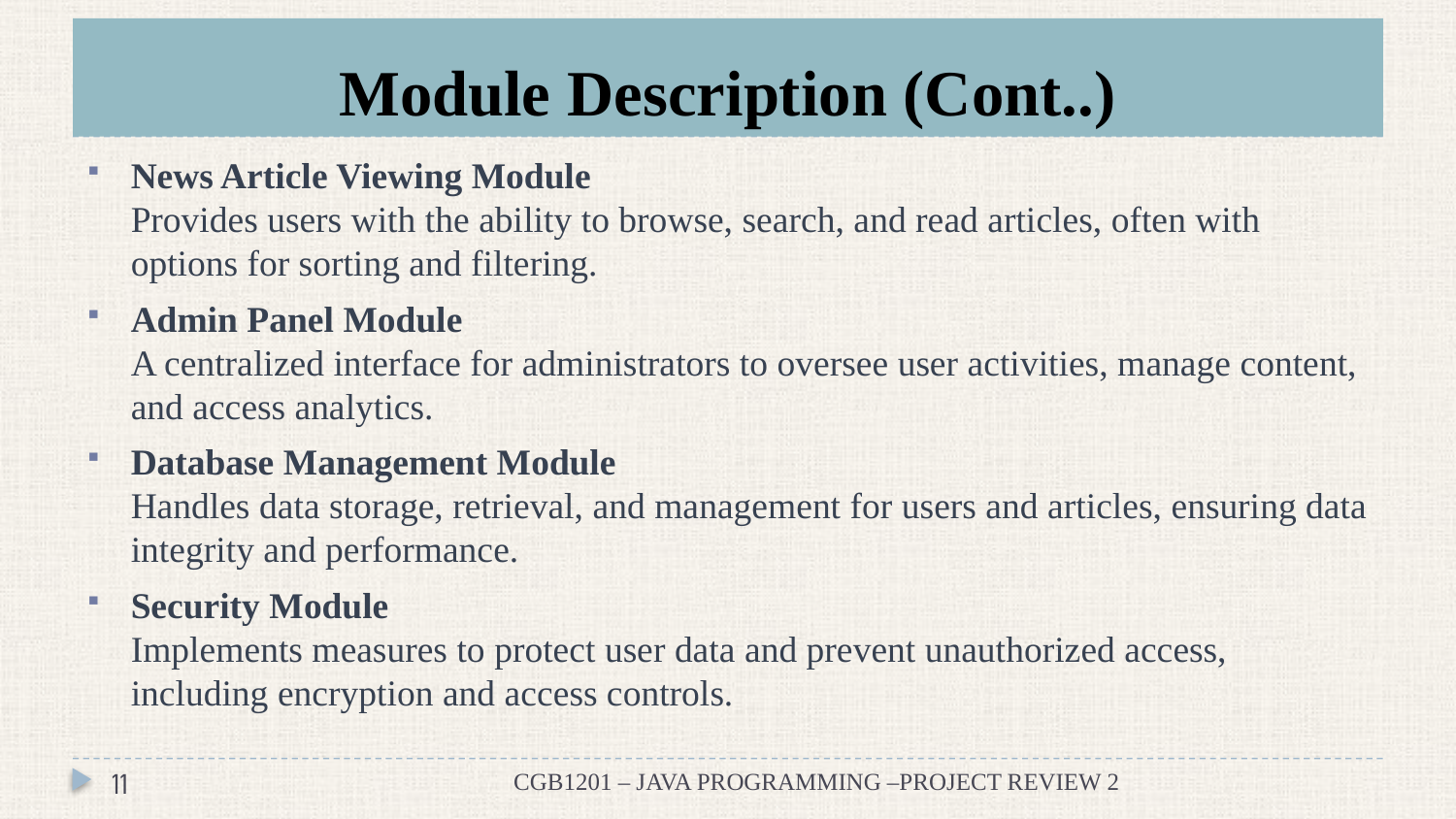

# Module Description (Cont..)
News Article Viewing Module
Provides users with the ability to browse, search, and read articles, often with options for sorting and filtering.
Admin Panel Module
A centralized interface for administrators to oversee user activities, manage content, and access analytics.
Database Management Module
Handles data storage, retrieval, and management for users and articles, ensuring data integrity and performance.
Security Module
Implements measures to protect user data and prevent unauthorized access, including encryption and access controls.

11
CGB1201 – JAVA PROGRAMMING –PROJECT REVIEW 2